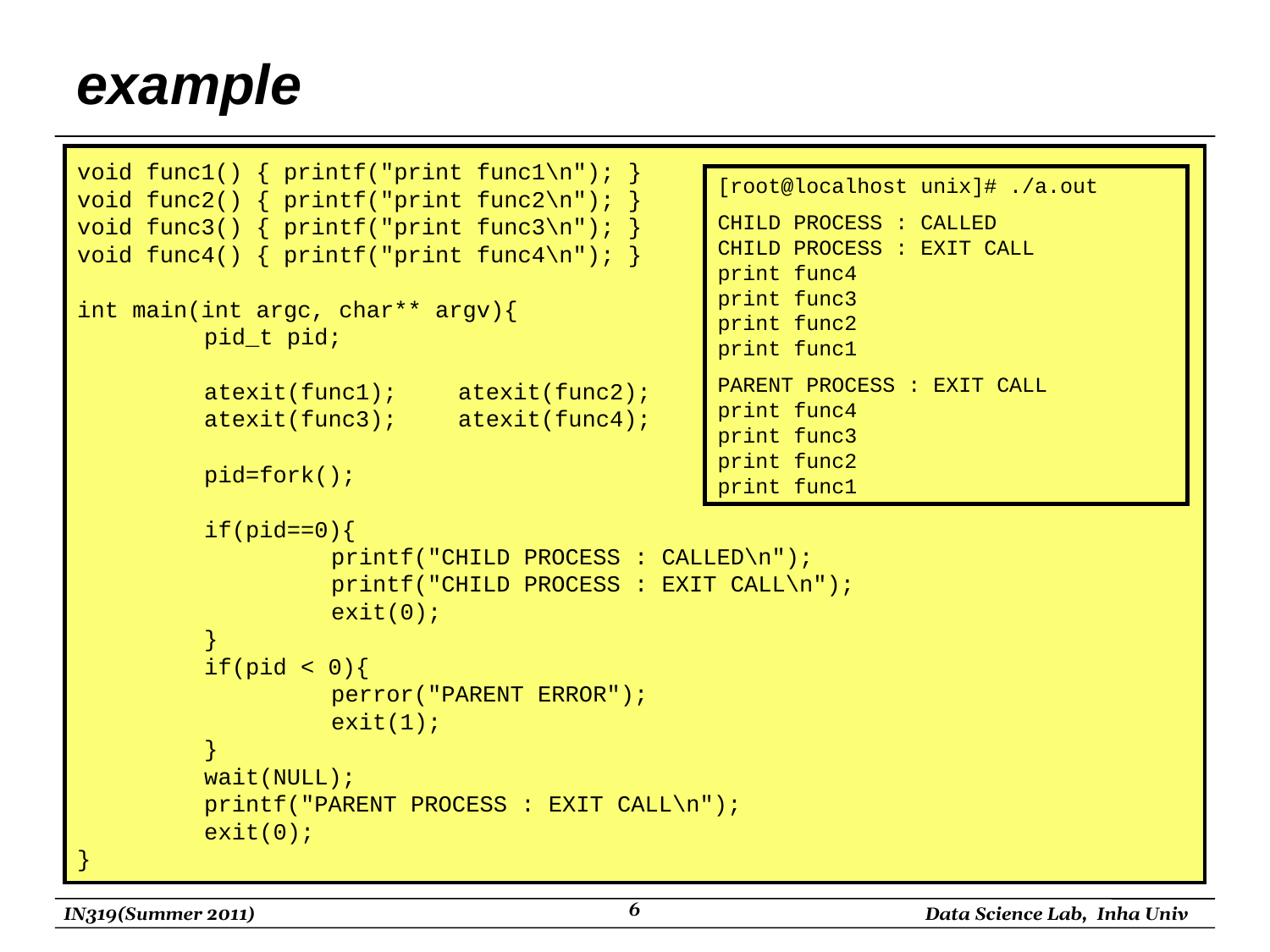

# example

void func1() { printf("print func1\n"); }
void func2() { printf("print func2\n"); }
void func3() { printf("print func3\n"); }
void func4() { printf("print func4\n"); }

int main(int argc, char** argv){
	pid_t pid;

	atexit(func1);	atexit(func2);
	atexit(func3);	atexit(func4);

	pid=fork();

	if(pid==0){
		printf("CHILD PROCESS : CALLED\n");
		printf("CHILD PROCESS : EXIT CALL\n");
		exit(0);
	}
	if(pid < 0){
		perror("PARENT ERROR");
		exit(1);
	}
	wait(NULL);
	printf("PARENT PROCESS : EXIT CALL\n");
	exit(0);
}
[root@localhost unix]# ./a.out
CHILD PROCESS : CALLED
CHILD PROCESS : EXIT CALL
print func4
print func3
print func2
print func1
PARENT PROCESS : EXIT CALL
print func4
print func3
print func2
print func1
6